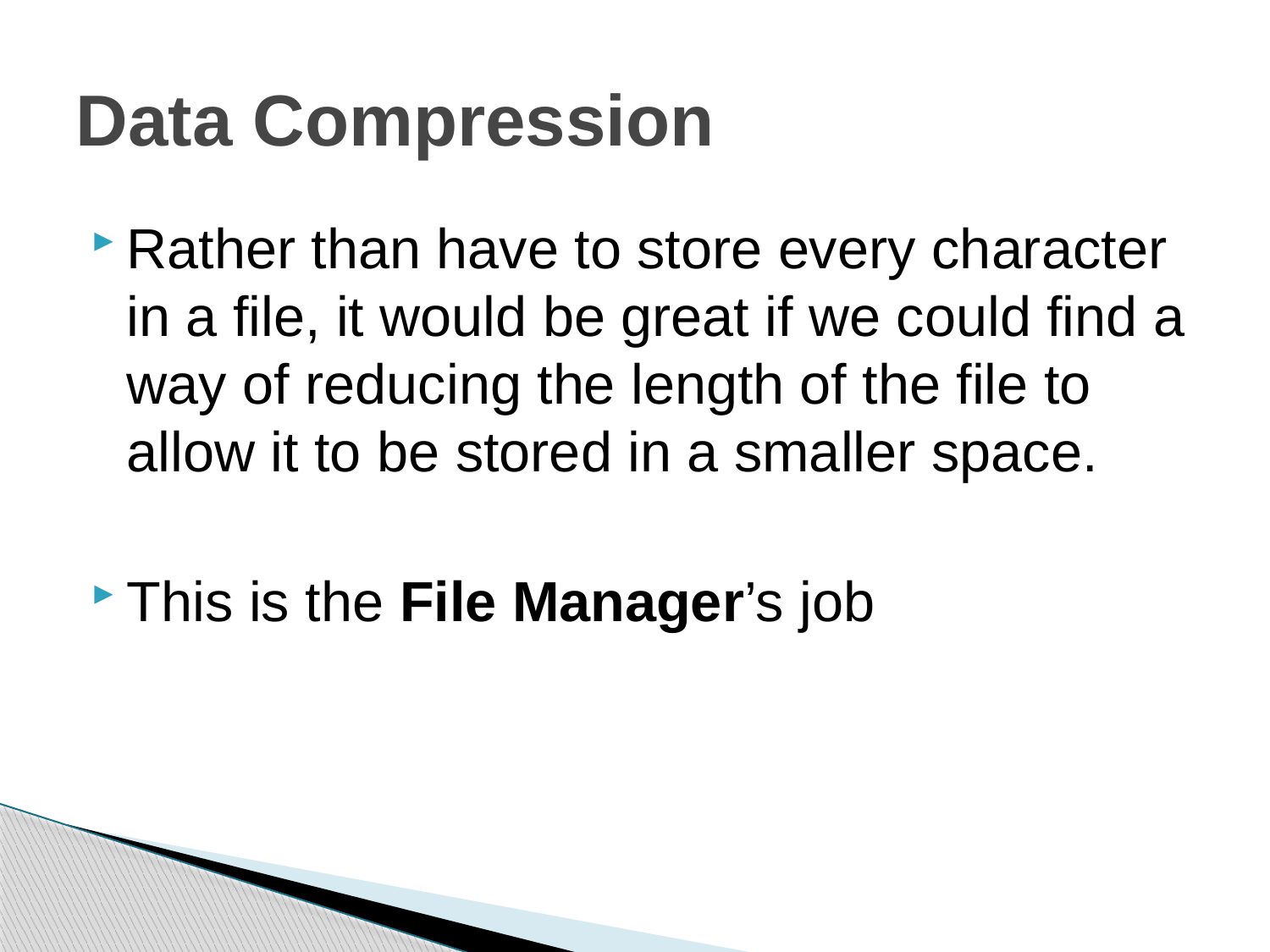

# Data Compression
Rather than have to store every character in a file, it would be great if we could find a way of reducing the length of the file to allow it to be stored in a smaller space.

This is the File Manager’s job